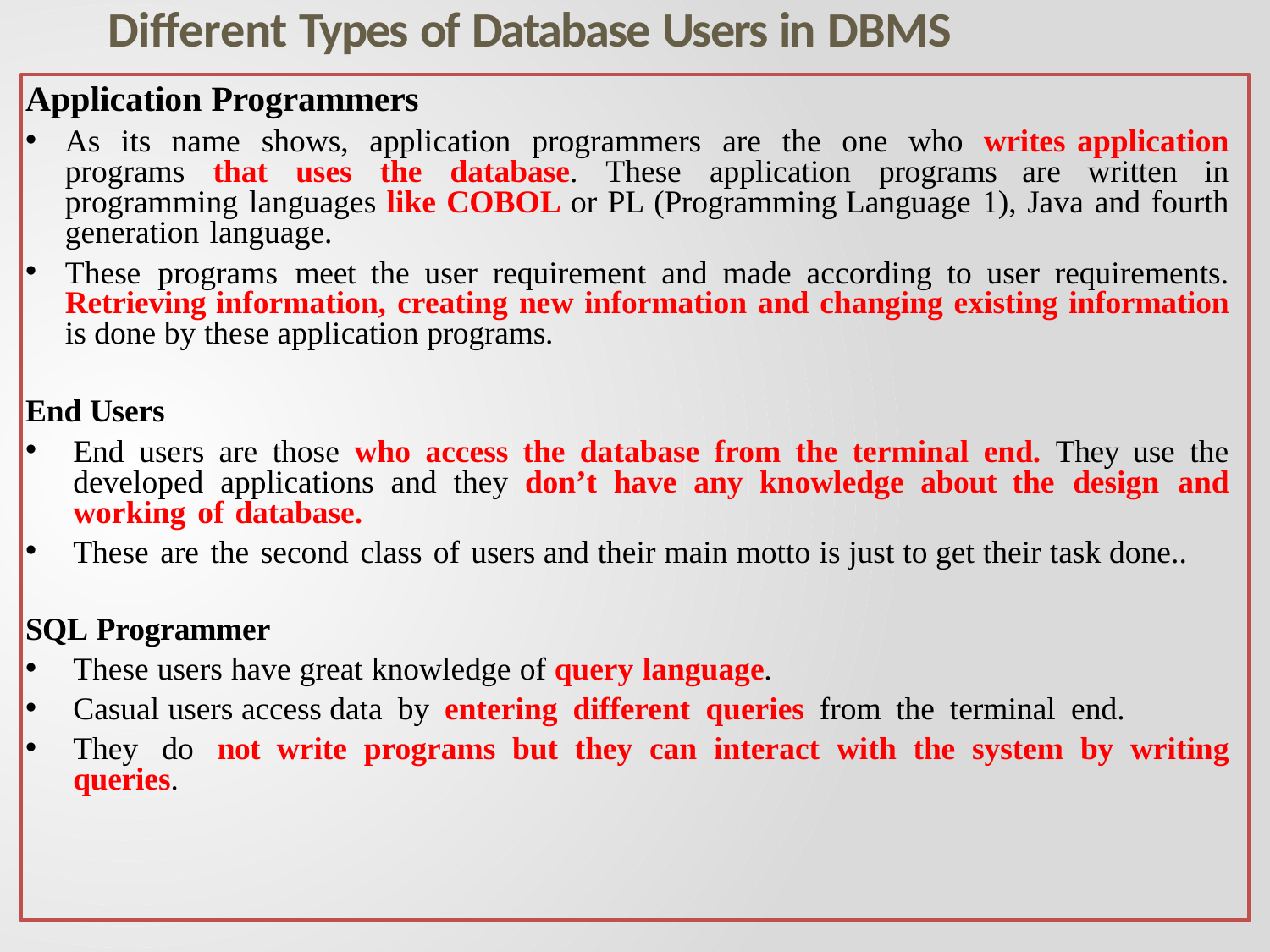

# Different Types of Database Users in DBMS

Application Programmers
As its name shows, application programmers are the one who writes application programs that uses the database. These application programs are written in programming languages like COBOL or PL (Programming Language 1), Java and fourth generation language.
These programs meet the user requirement and made according to user requirements. Retrieving information, creating new information and changing existing information is done by these application programs.

End Users
End users are those who access the database from the terminal end. They use the developed applications and they don’t have any knowledge about the design and working of database.
These are the second class of users and their main motto is just to get their task done..

SQL Programmer
These users have great knowledge of query language.
Casual users access data by entering different queries from the terminal end.
They do not write programs but they can interact with the system by writing queries.